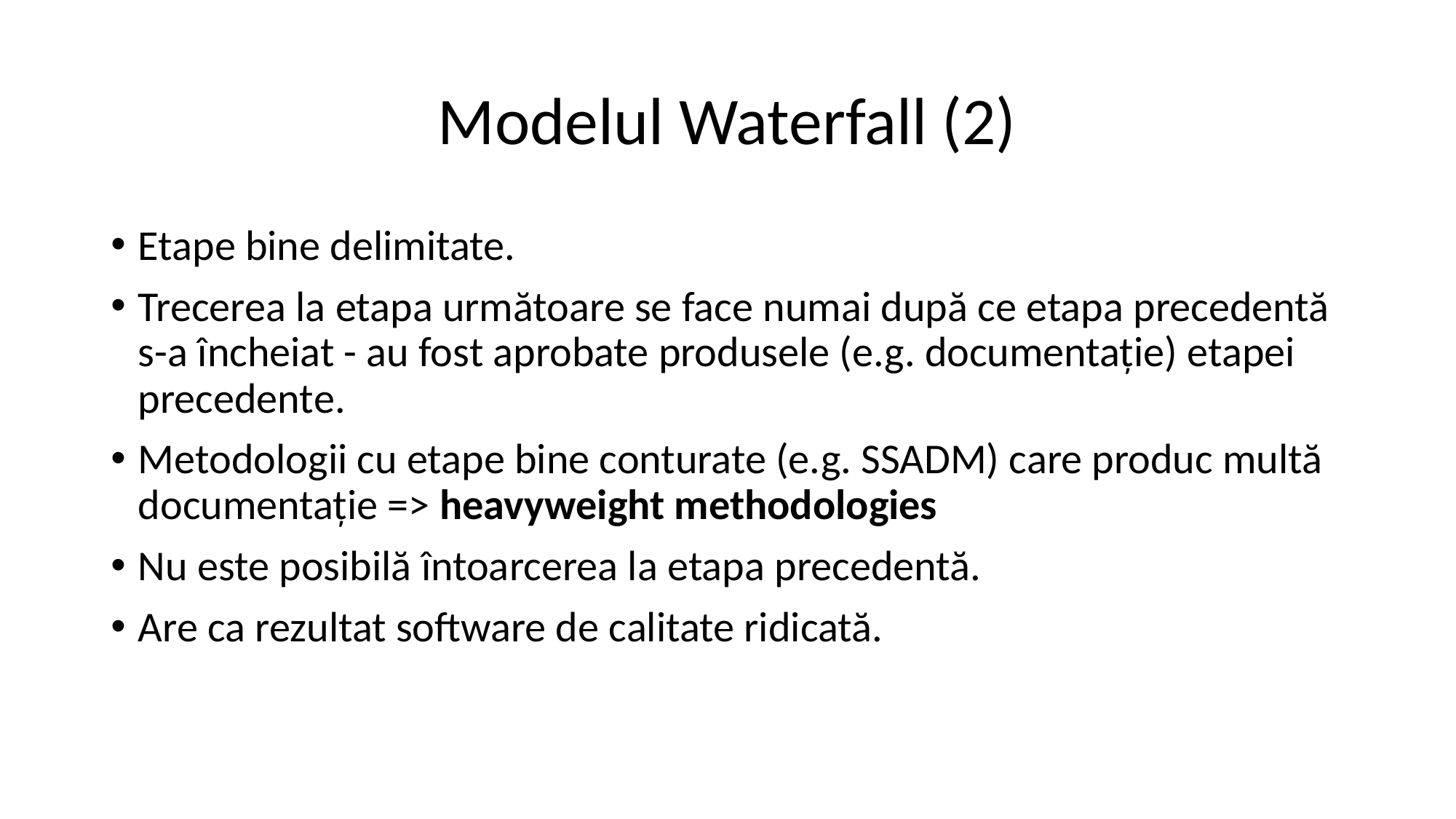

# Modelul Waterfall (2)
Etape bine delimitate.
Trecerea la etapa următoare se face numai după ce etapa precedentă s-a încheiat - au fost aprobate produsele (e.g. documentație) etapei precedente.
Metodologii cu etape bine conturate (e.g. SSADM) care produc multă documentație => heavyweight methodologies
Nu este posibilă întoarcerea la etapa precedentă.
Are ca rezultat software de calitate ridicată.